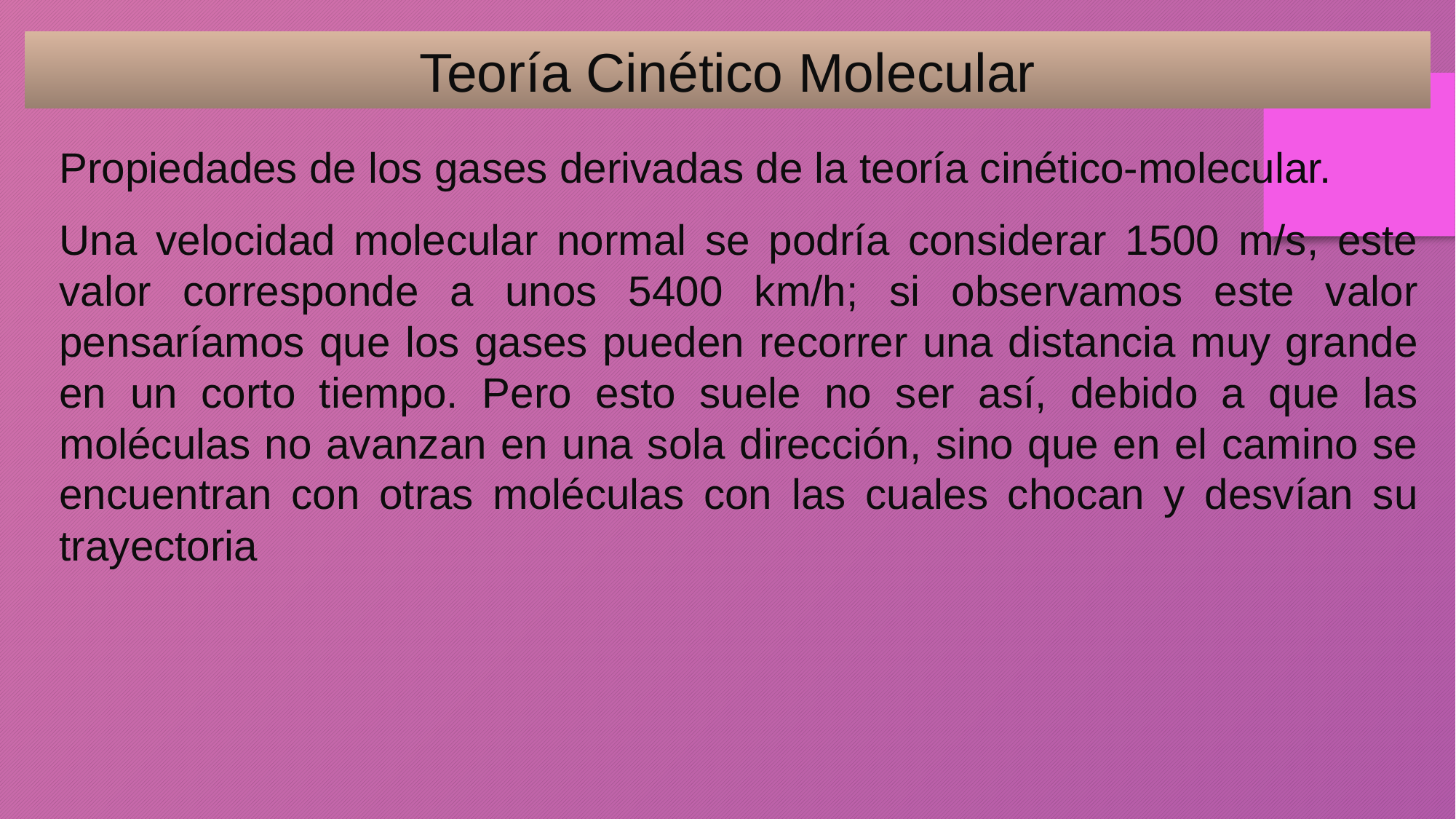

Teoría Cinético Molecular
Propiedades de los gases derivadas de la teoría cinético-molecular.
Una velocidad molecular normal se podría considerar 1500 m/s, este valor corresponde a unos 5400 km/h; si observamos este valor pensaríamos que los gases pueden recorrer una distancia muy grande en un corto tiempo. Pero esto suele no ser así, debido a que las moléculas no avanzan en una sola dirección, sino que en el camino se encuentran con otras moléculas con las cuales chocan y desvían su trayectoria